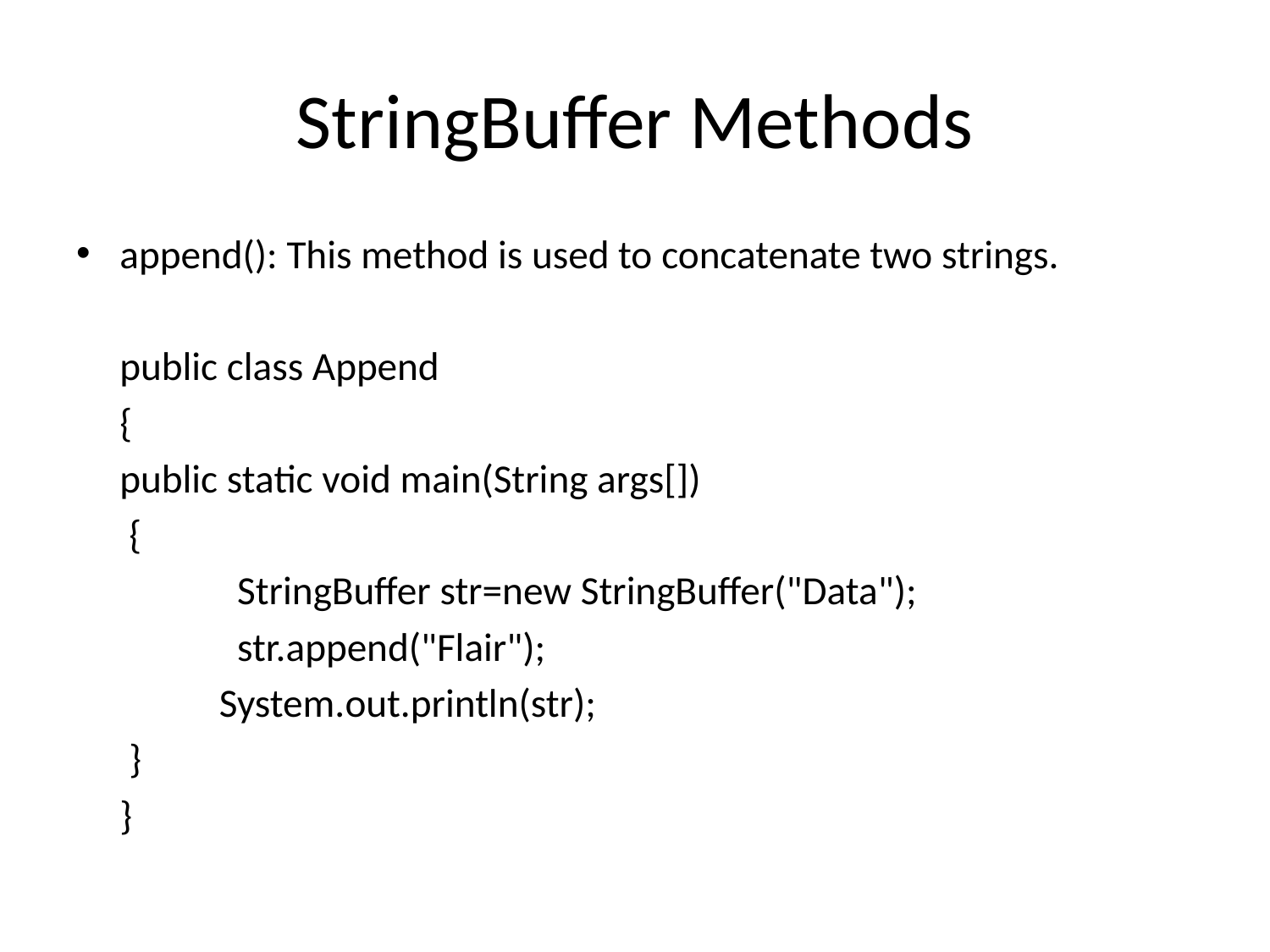

# StringBuffer Methods
append(): This method is used to concatenate two strings.

		public class Append
		{
    			public static void main(String args[])
   			 {
     		   StringBuffer str=new StringBuffer("Data");
     		   str.append("Flair");
       		 System.out.println(str);
   			 }
		}